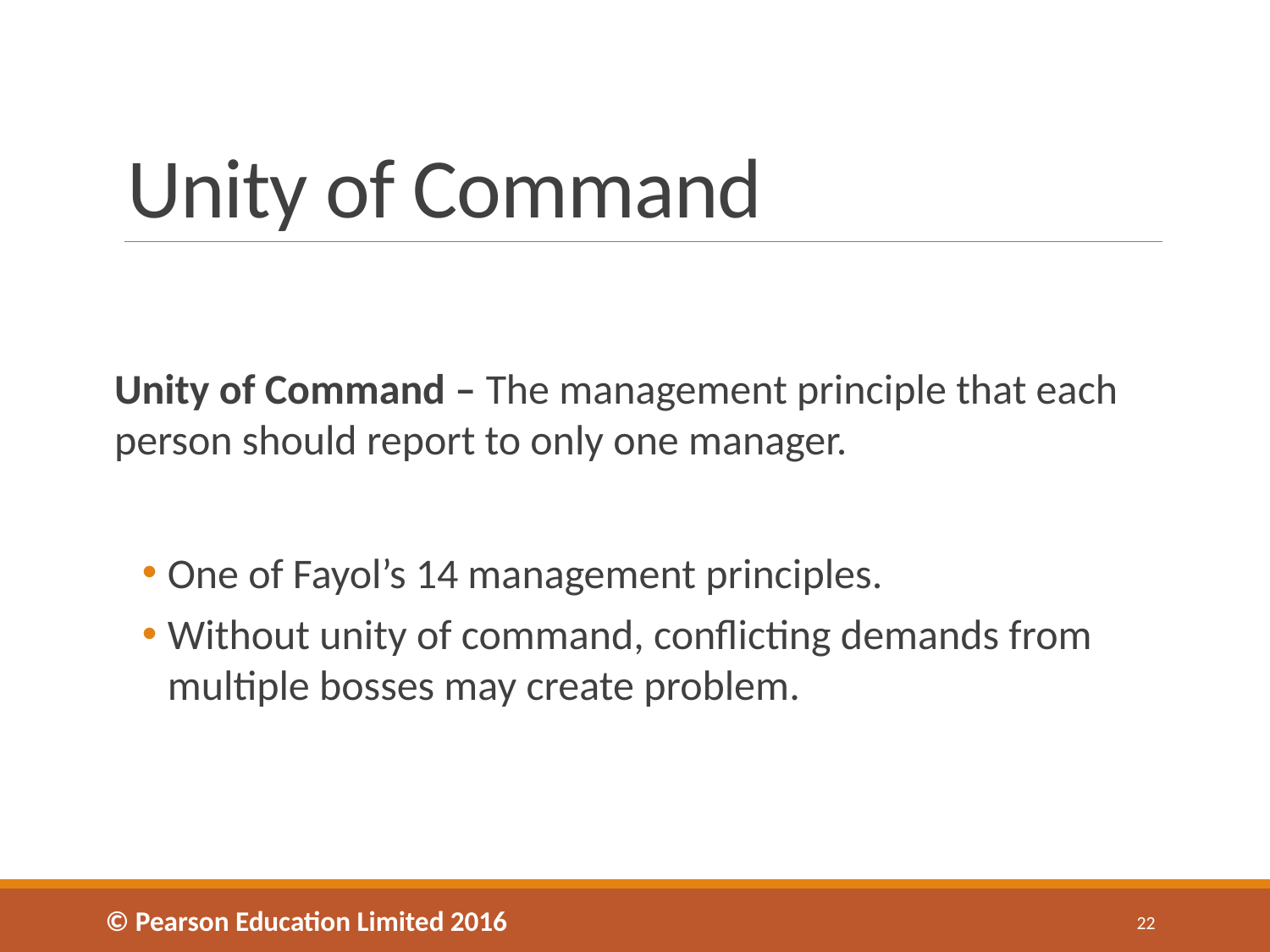

# Unity of Command
Unity of Command – The management principle that each person should report to only one manager.

One of Fayol’s 14 management principles.
Without unity of command, conflicting demands from multiple bosses may create problem.
© Pearson Education Limited 2016
22